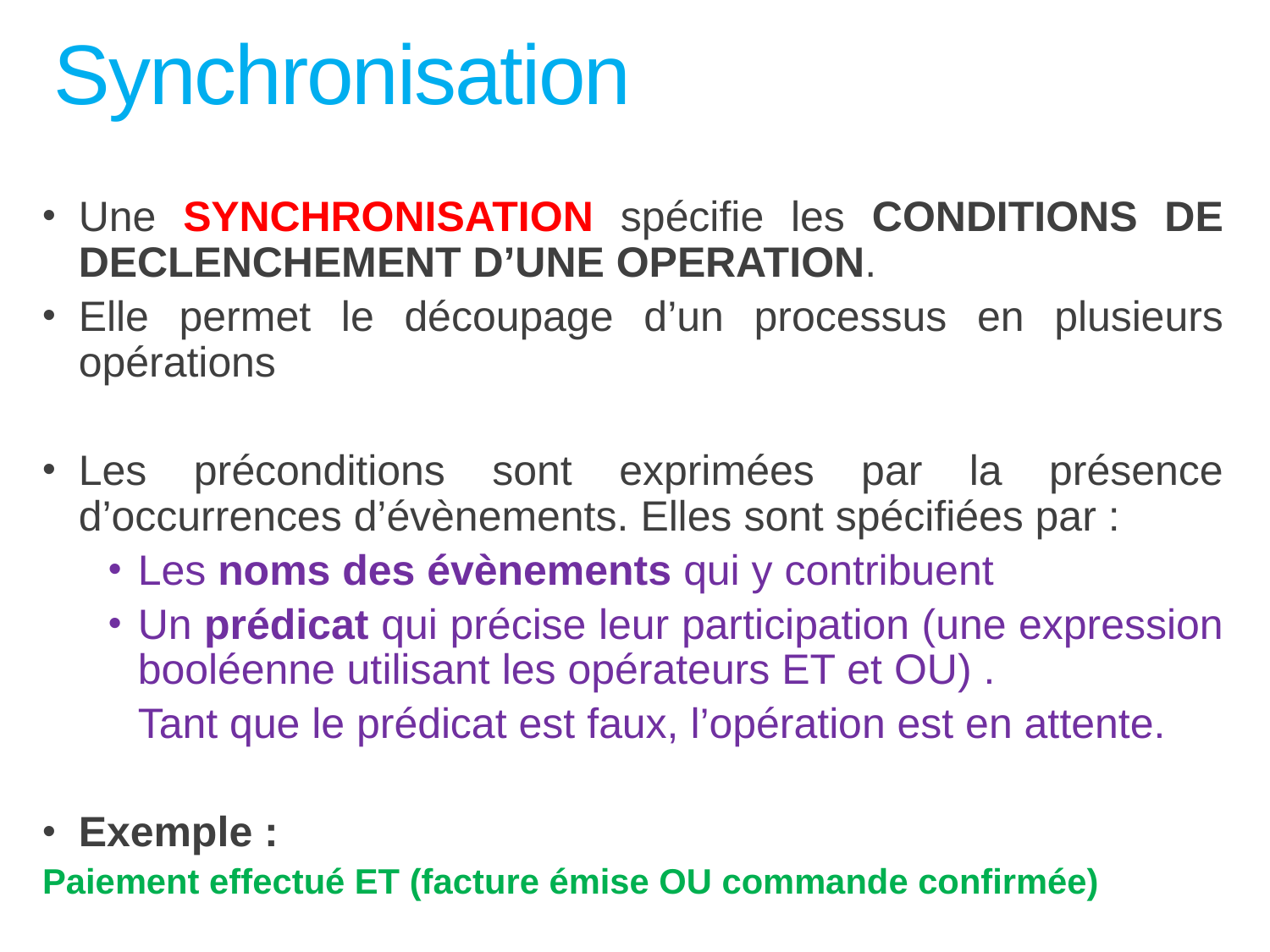

# Synchronisation
Une SYNCHRONISATION spécifie les CONDITIONS DE DECLENCHEMENT D’UNE OPERATION.
Elle permet le découpage d’un processus en plusieurs opérations

Les préconditions sont exprimées par la présence d’occurrences d’évènements. Elles sont spécifiées par :
Les noms des évènements qui y contribuent
Un prédicat qui précise leur participation (une expression booléenne utilisant les opérateurs ET et OU) .
	Tant que le prédicat est faux, l’opération est en attente.

Exemple :
Paiement effectué ET (facture émise OU commande confirmée)